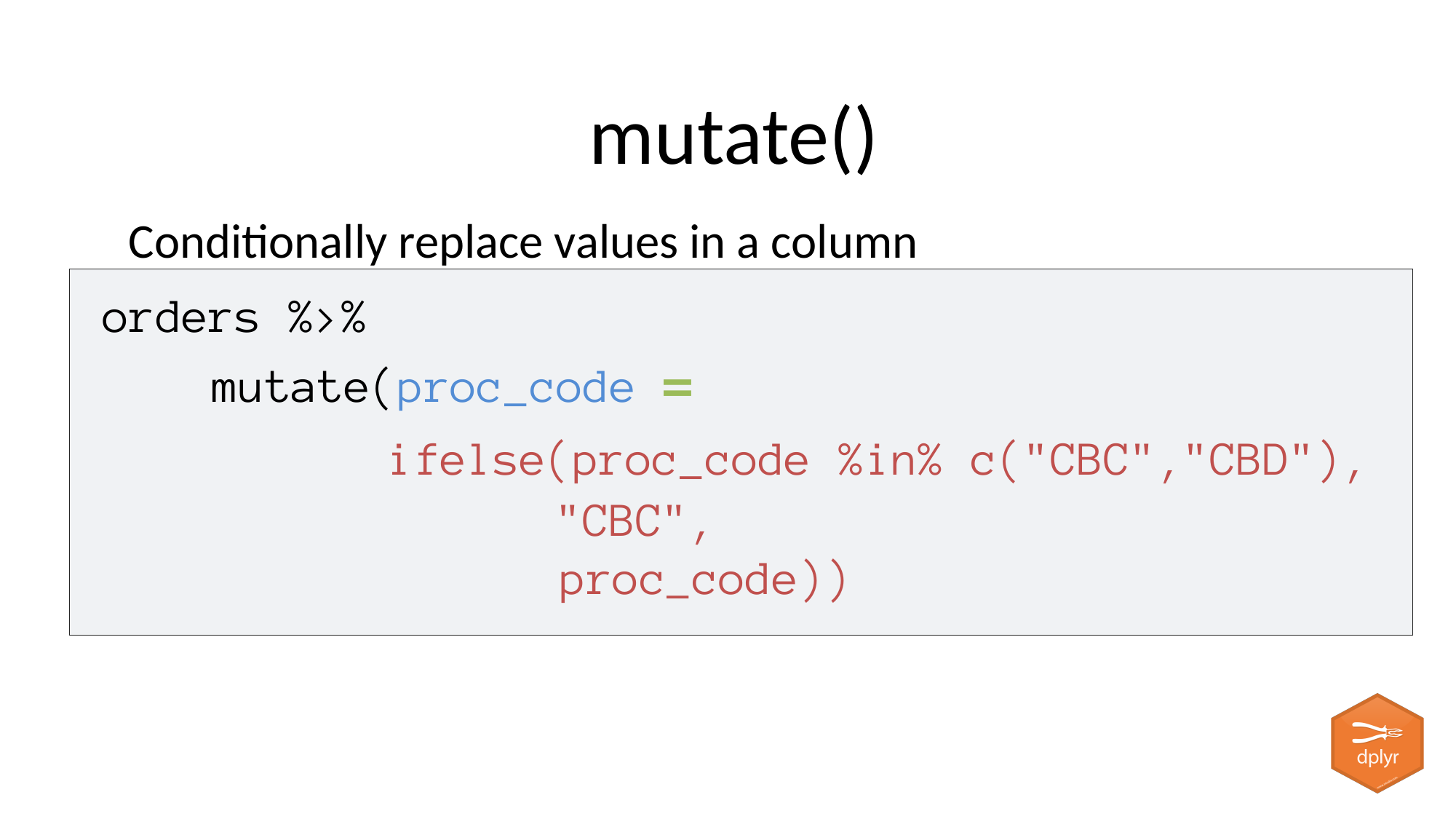

# mutate()
Conditionally replace values in a column

orders %>%
	mutate(proc_code =
		  ifelse(proc_code %in% c("CBC","CBD"), 	             "CBC",
		         proc_code))